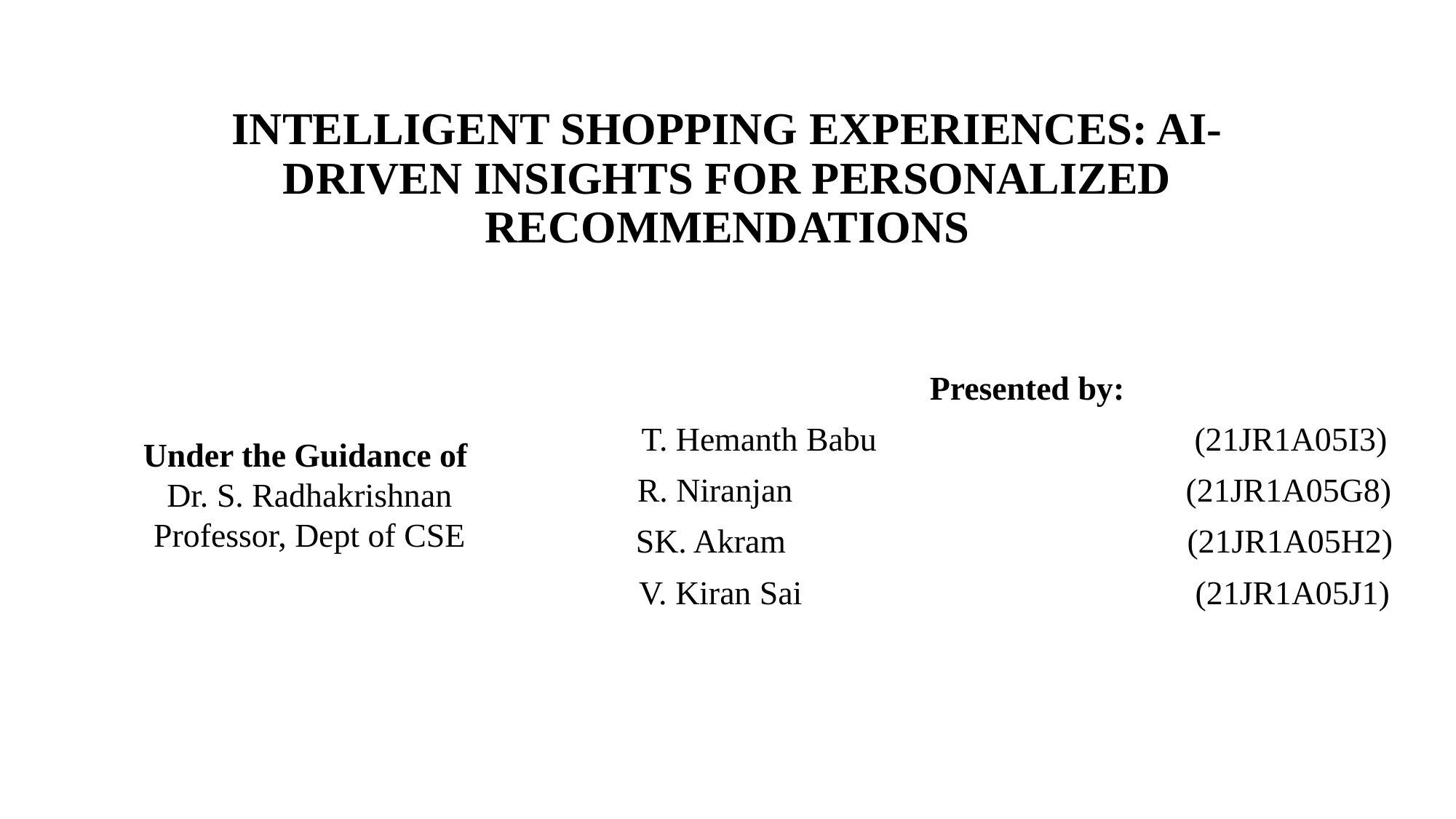

# INTELLIGENT SHOPPING EXPERIENCES: AI-DRIVEN INSIGHTS FOR PERSONALIZED RECOMMENDATIONS
   Presented by:
T. Hemanth Babu                                      (21JR1A05I3)
R. Niranjan                                               (21JR1A05G8)
SK. Akram                                                (21JR1A05H2)
V. Kiran Sai                                               (21JR1A05J1)
Under the Guidance of
Dr. S. Radhakrishnan
Professor, Dept of CSE